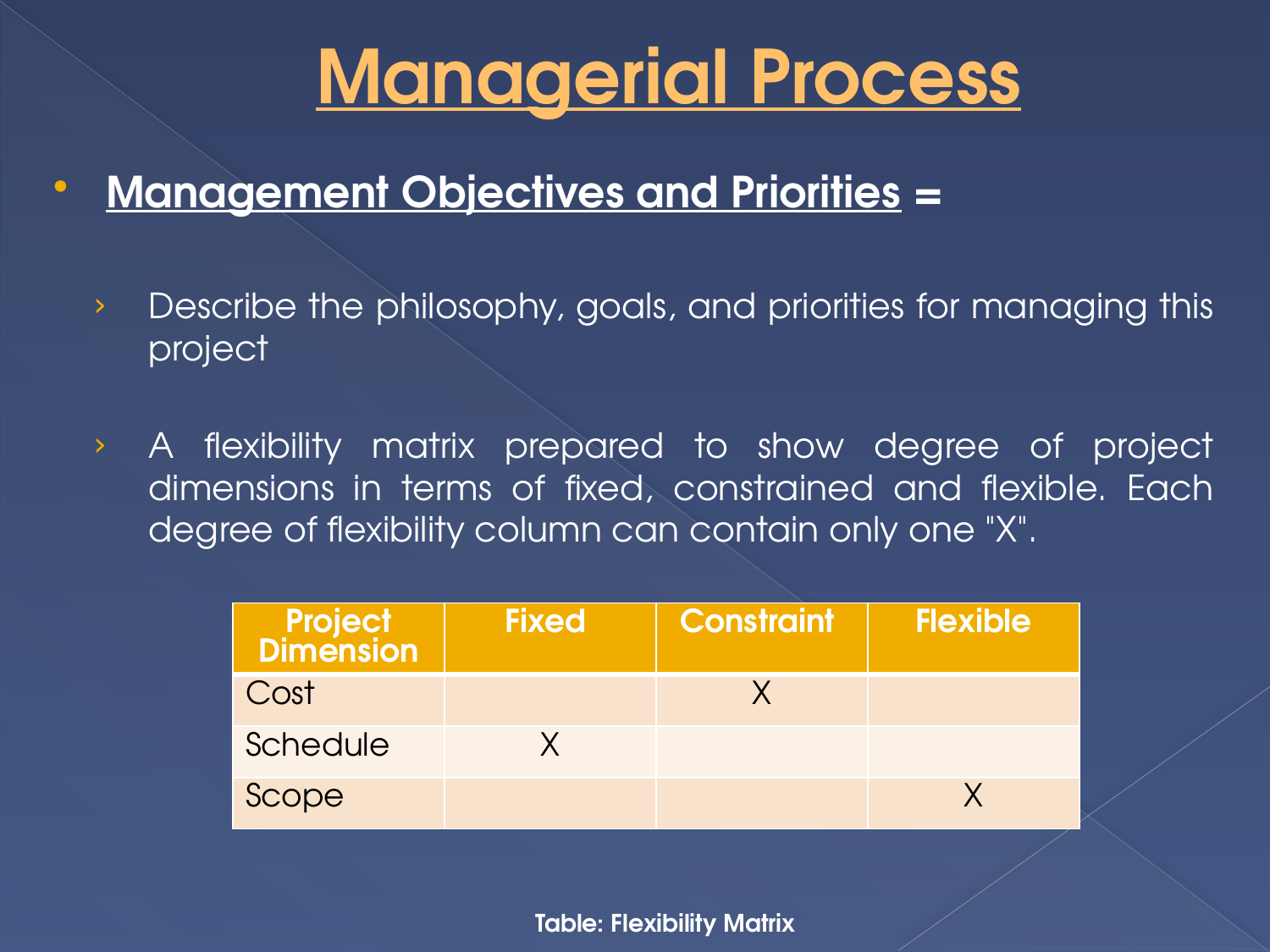

# Managerial Process
Management Objectives and Priorities =

Describe the philosophy, goals, and priorities for managing this project

A flexibility matrix prepared to show degree of project dimensions in terms of fixed, constrained and flexible. Each degree of flexibility column can contain only one "X".

Table: Flexibility Matrix

| Project Dimension | Fixed | Constraint | Flexible |
| --- | --- | --- | --- |
| Cost |  | X |  |
| Schedule | X |  |  |
| Scope |  |  | X |